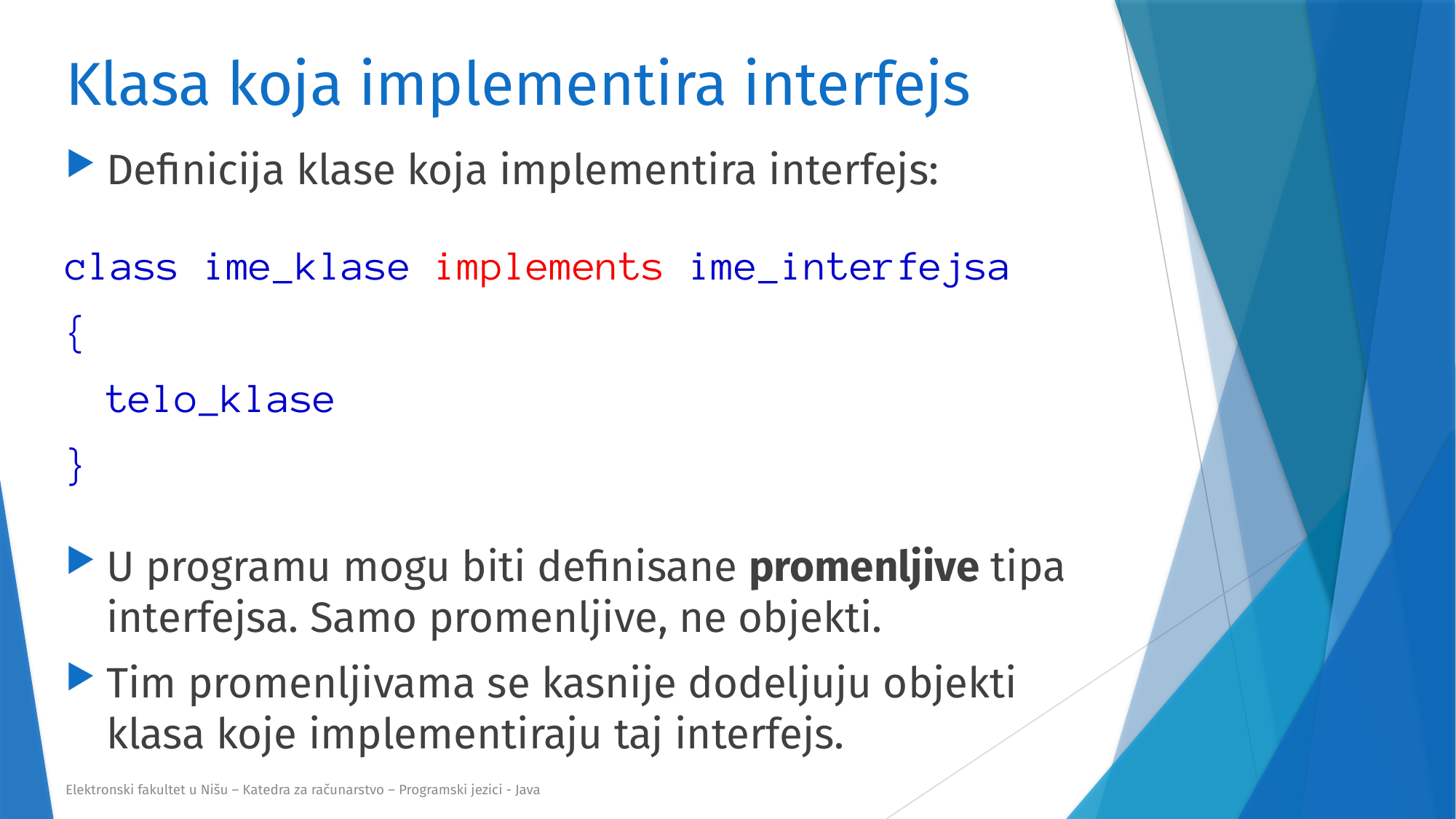

# Klasa koja implementira interfejs
Definicija klase koja implementira interfejs:

class ime_klase implements ime_interfejsa
{
	telo_klase
}

U programu mogu biti definisane promenljive tipa interfejsa. Samo promenljive, ne objekti.
Tim promenljivama se kasnije dodeljuju objekti
klasa koje implementiraju taj interfejs.
Elektronski fakultet u Nišu – Katedra za računarstvo – Programski jezici - Java